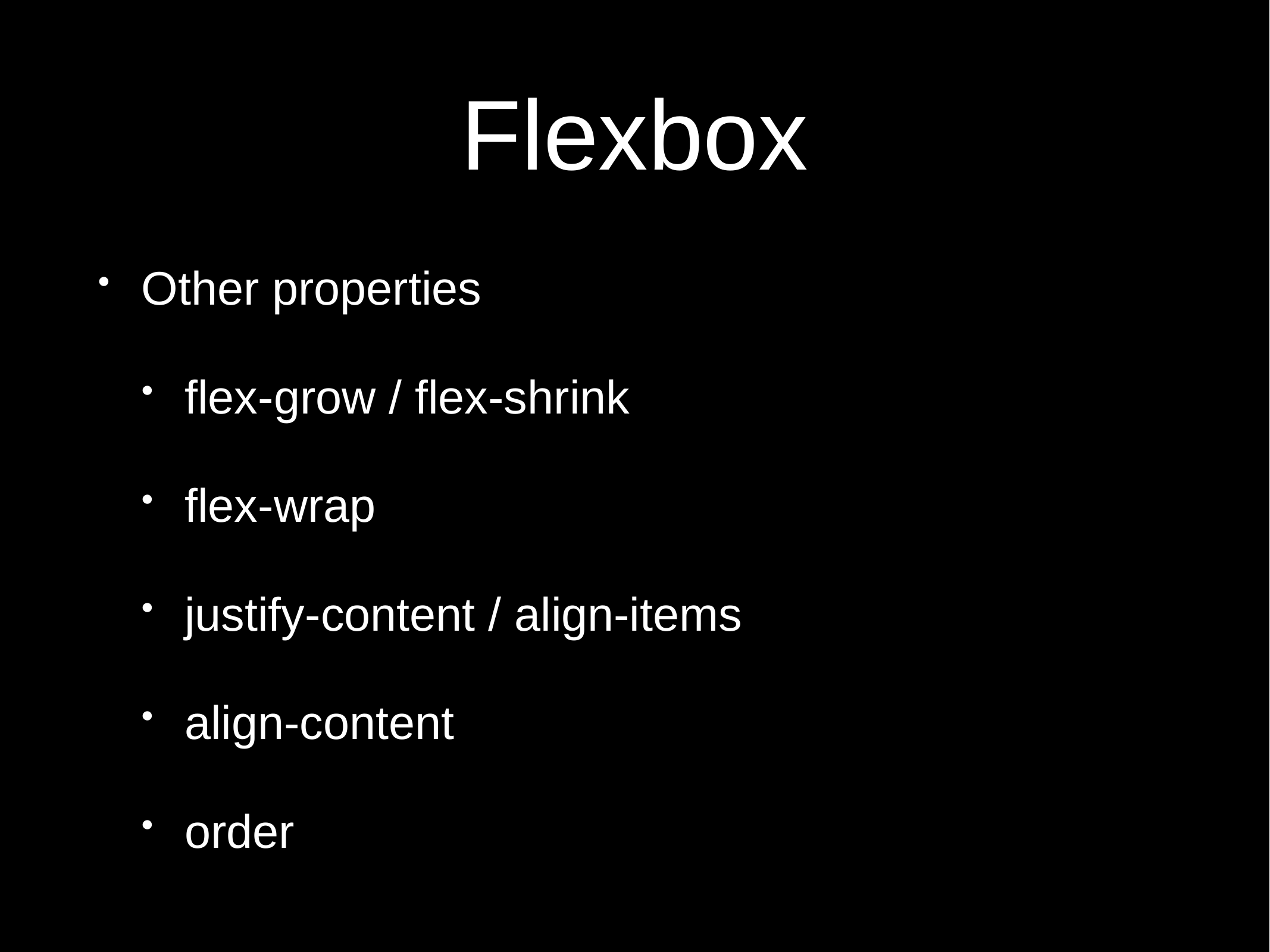

# Flexbox
Other properties
flex-grow / flex-shrink
flex-wrap
justify-content / align-items
align-content
order